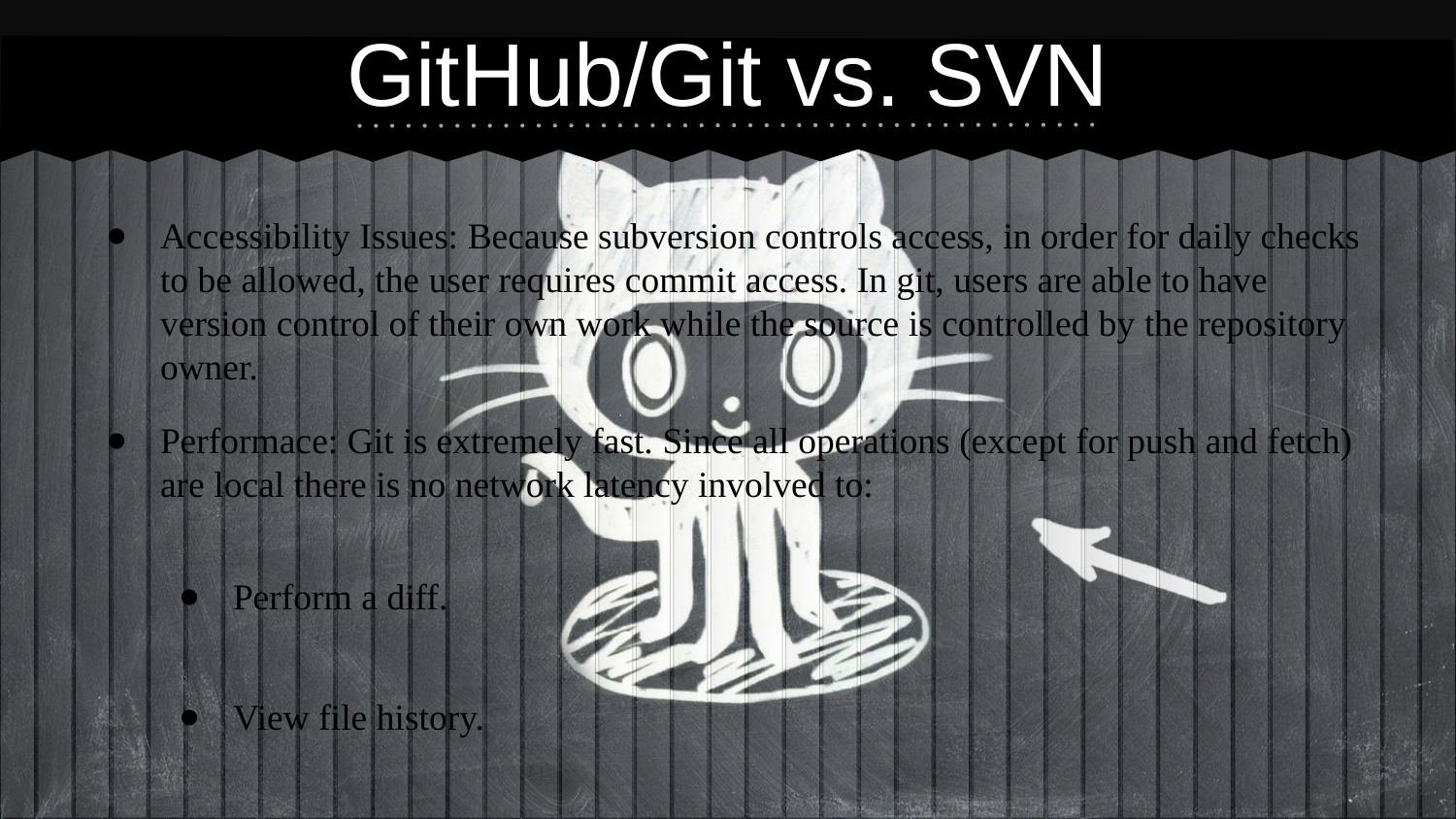

# GitHub/Git vs. SVN
Accessibility Issues: Because subversion controls access, in order for daily checks to be allowed, the user requires commit access. In git, users are able to have version control of their own work while the source is controlled by the repository owner.
Performace: Git is extremely fast. Since all operations (except for push and fetch) are local there is no network latency involved to:
Perform a diff.
View file history.
Commit changes.
Merge branches.
Obtain any other revision of a file (not just the prior committed revision).
Switch branches.